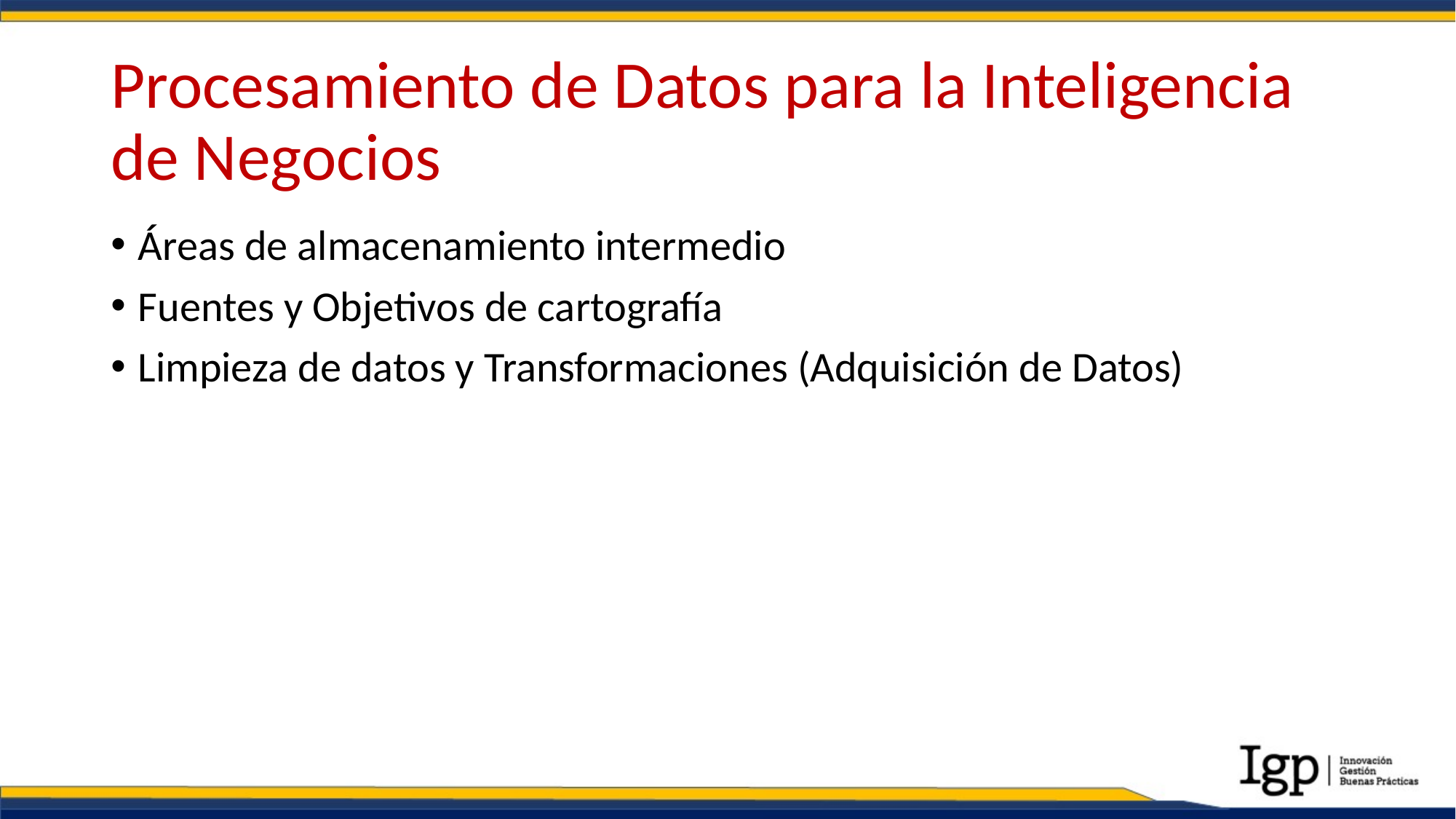

# Procesamiento de Datos para la Inteligencia de Negocios
Áreas de almacenamiento intermedio
Fuentes y Objetivos de cartografía
Limpieza de datos y Transformaciones (Adquisición de Datos)